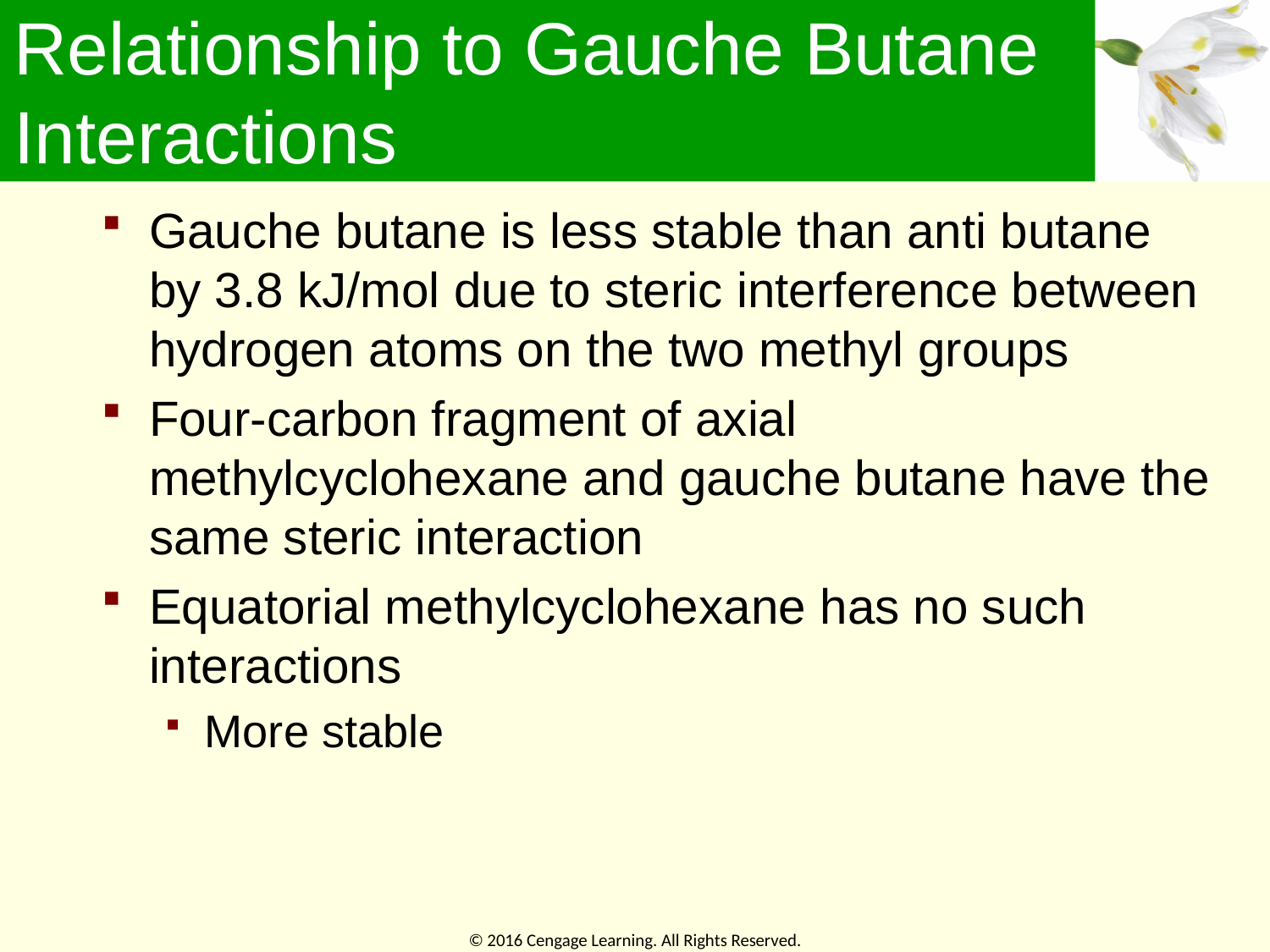

# Relationship to Gauche Butane Interactions
Gauche butane is less stable than anti butane by 3.8 kJ/mol due to steric interference between hydrogen atoms on the two methyl groups
Four-carbon fragment of axial methylcyclohexane and gauche butane have the same steric interaction
Equatorial methylcyclohexane has no such interactions
More stable